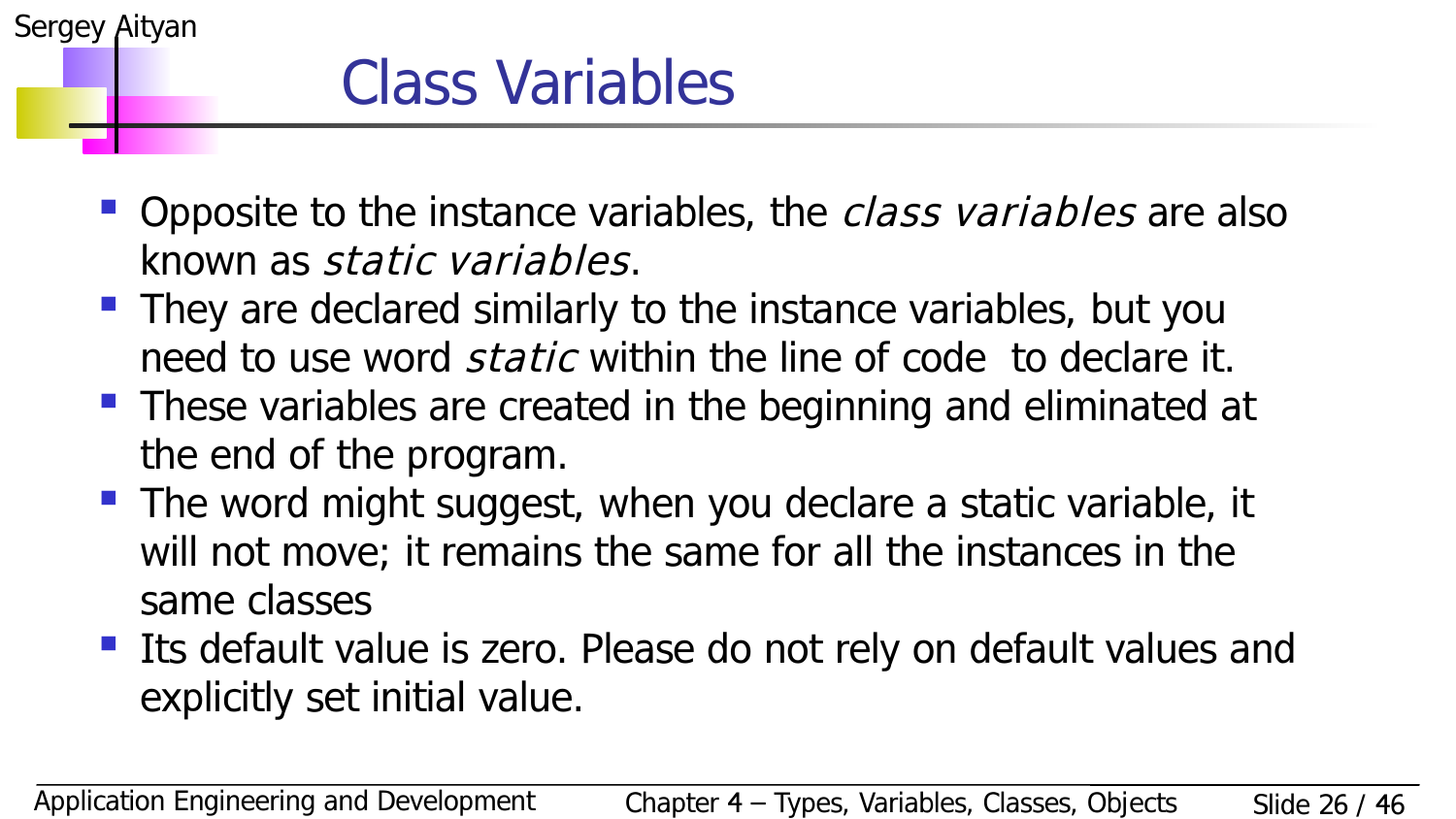

# Class Variables
Opposite to the instance variables, the class variables are also known as static variables.
They are declared similarly to the instance variables, but you need to use word static within the line of code  to declare it.
These variables are created in the beginning and eliminated at the end of the program.
The word might suggest, when you declare a static variable, it will not move; it remains the same for all the instances in the same classes
Its default value is zero. Please do not rely on default values and explicitly set initial value.